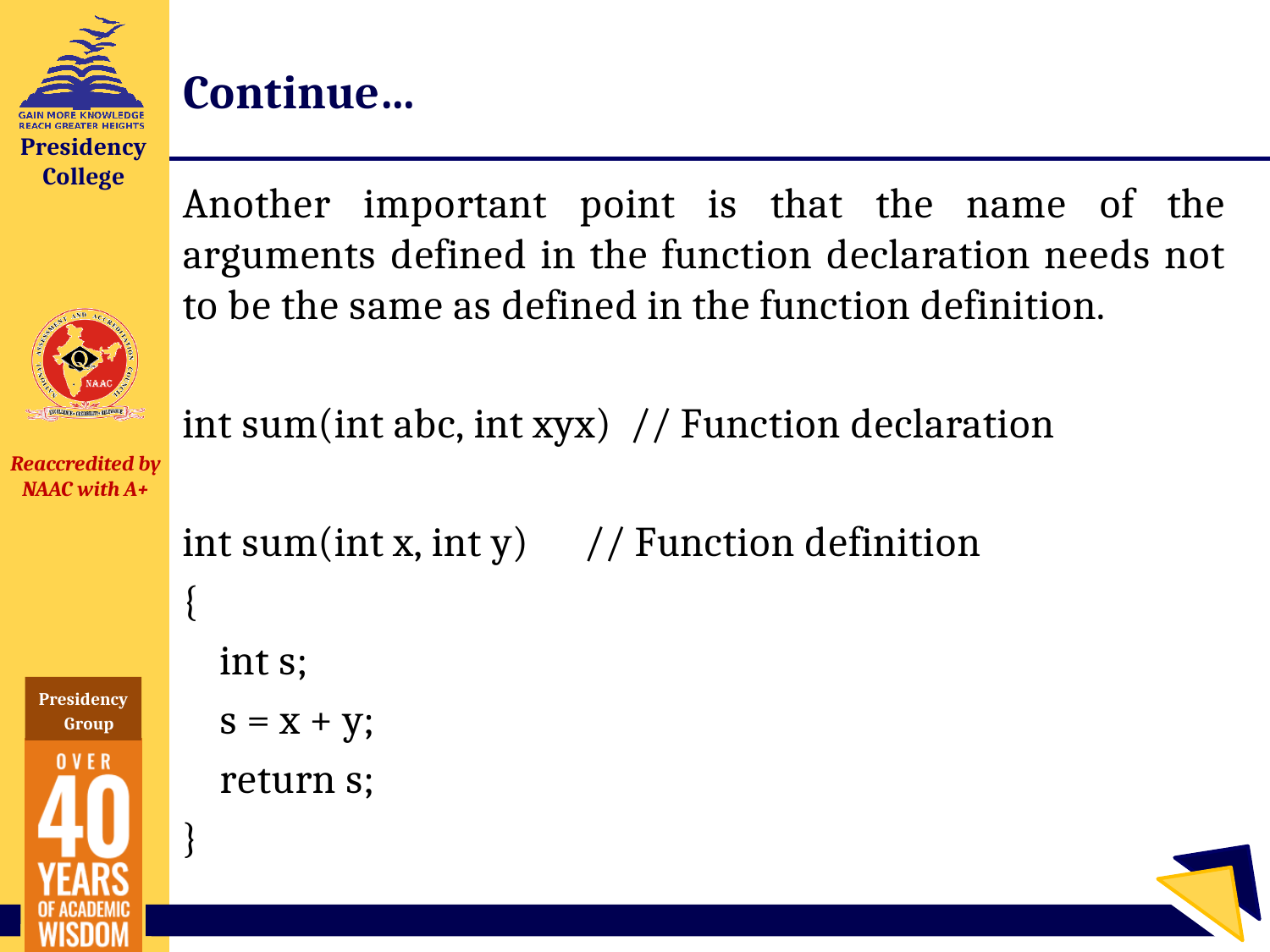

# Continue…
Another important point is that the name of the arguments defined in the function declaration needs not to be the same as defined in the function definition.

int sum(int abc, int xyx)  // Function declaration

int sum(int x, int y)      // Function definition
{
    int s;
    s = x + y;
    return s;
}